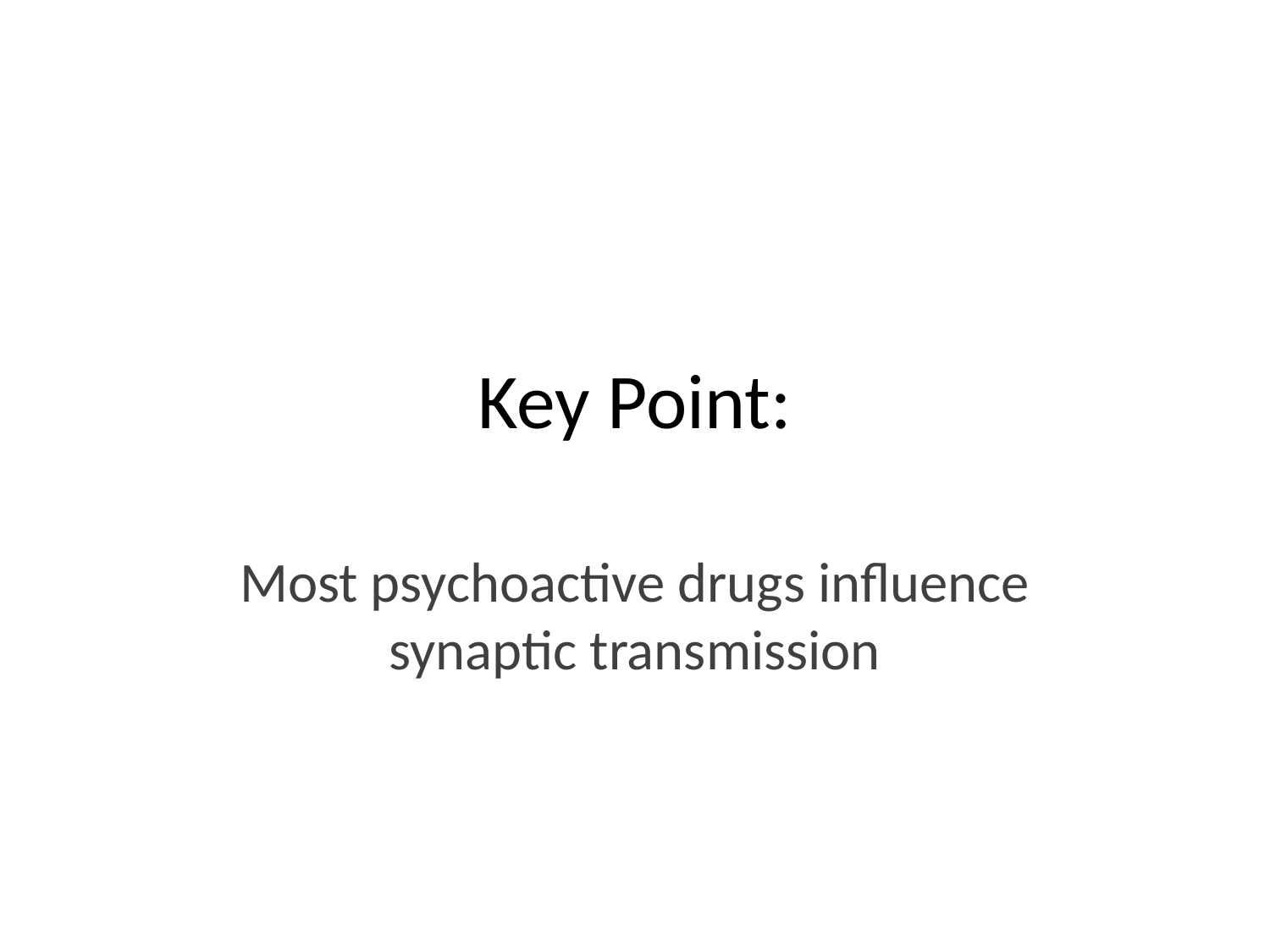

# Key Point:
Most psychoactive drugs influence synaptic transmission